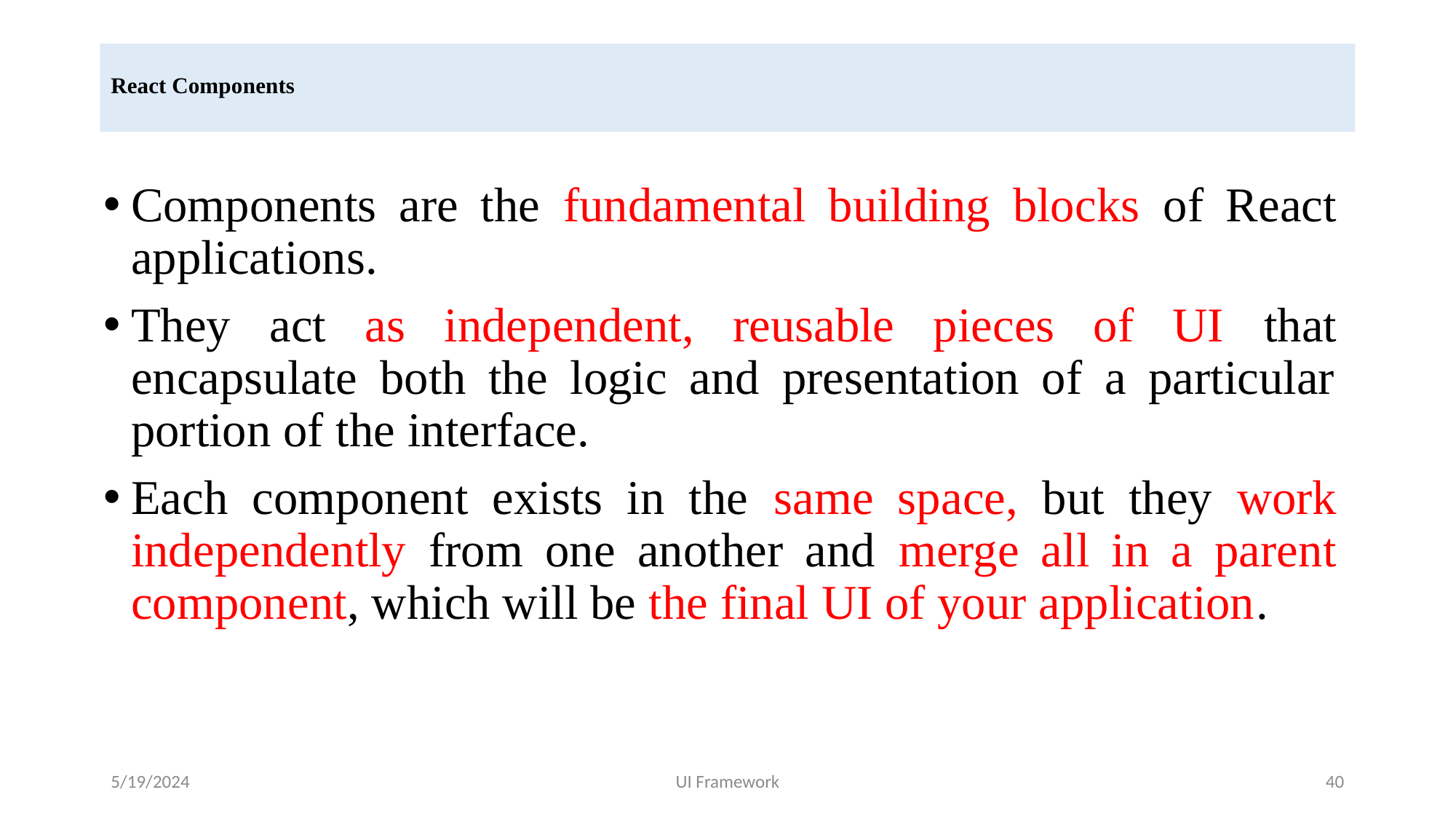

# React Components
Components are the fundamental building blocks of React applications.
They act as independent, reusable pieces of UI that encapsulate both the logic and presentation of a particular portion of the interface.
Each component exists in the same space, but they work independently from one another and merge all in a parent component, which will be the final UI of your application.

5/19/2024
UI Framework
40